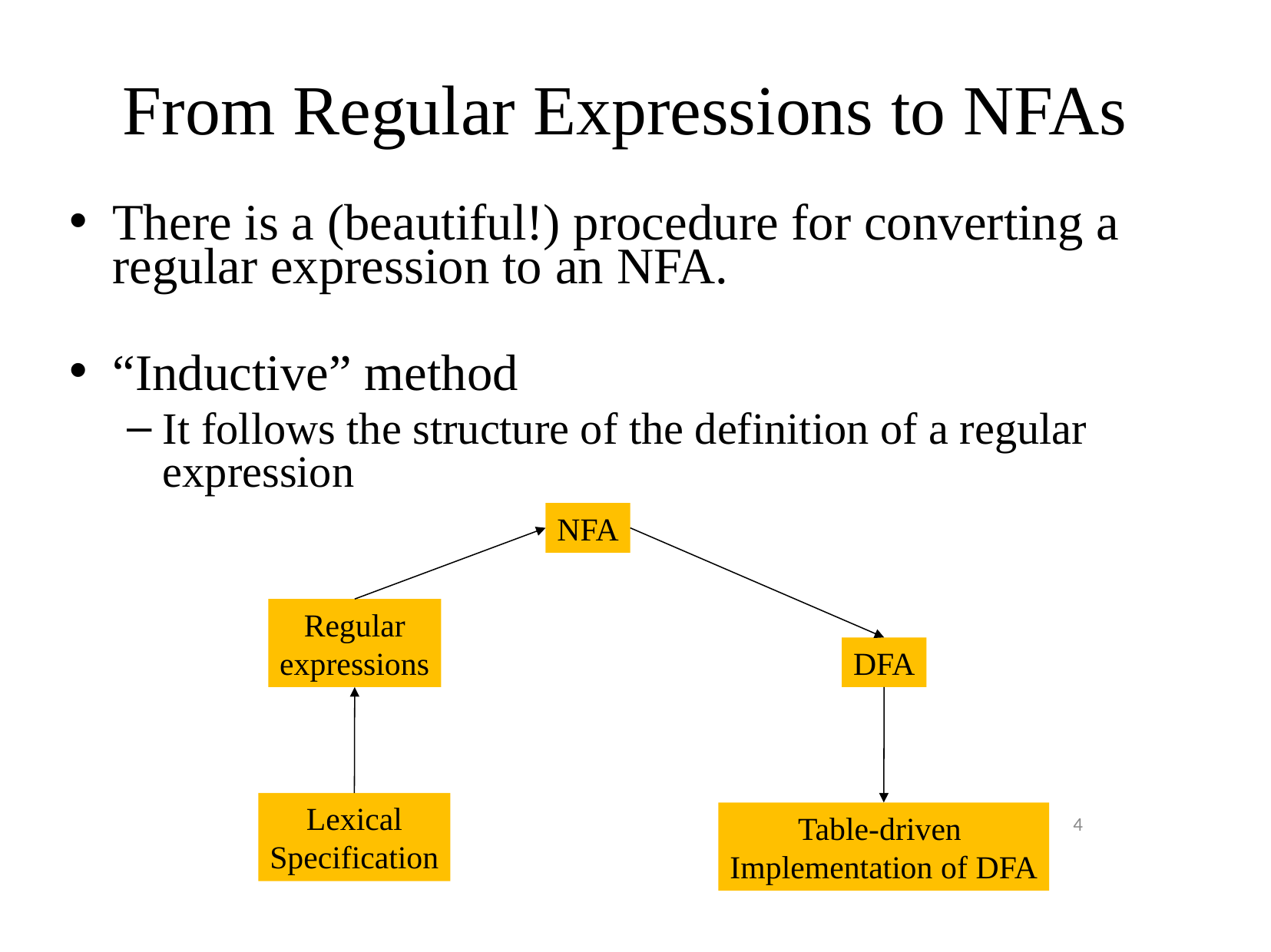

# From Regular Expressions to NFAs
There is a (beautiful!) procedure for converting a regular expression to an NFA.

“Inductive” method
It follows the structure of the definition of a regular expression

NFA
Regular
expressions
DFA
Lexical
Specification
4
Table-driven
Implementation of DFA